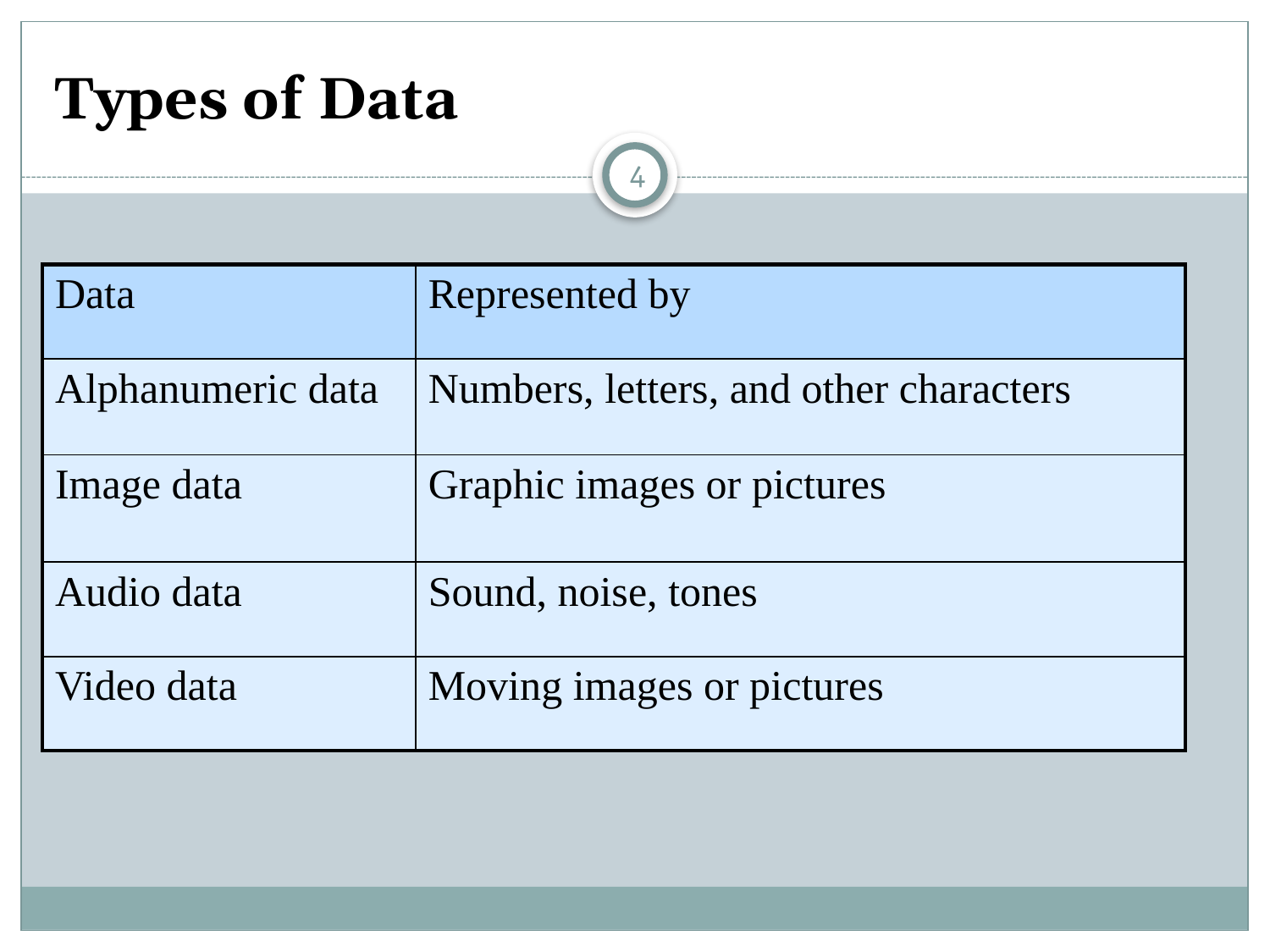

# Types of Data
4
| Data | Represented by |
| --- | --- |
| Alphanumeric data | Numbers, letters, and other characters |
| Image data | Graphic images or pictures |
| Audio data | Sound, noise, tones |
| Video data | Moving images or pictures |